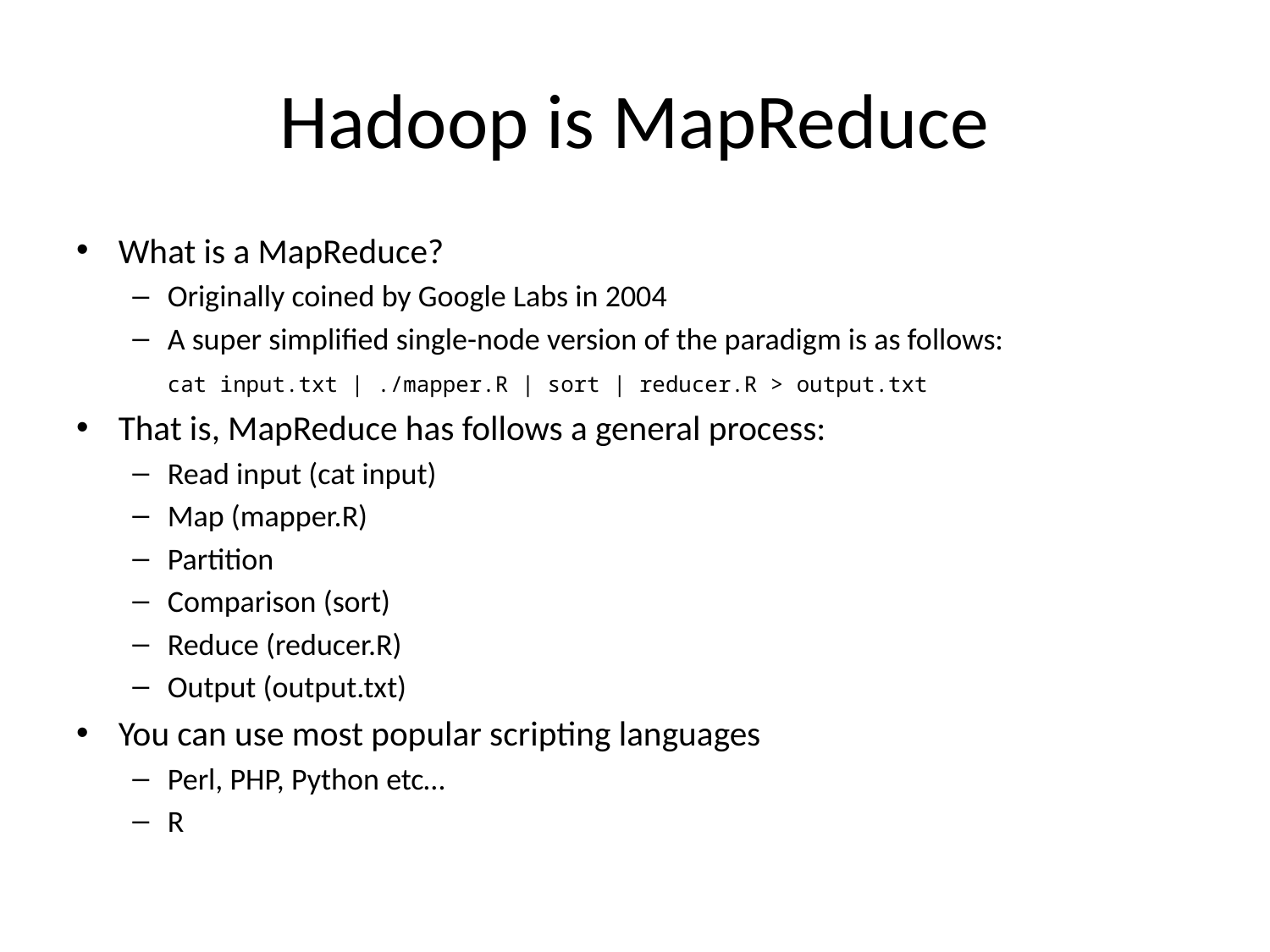

# Hadoop is MapReduce
What is a MapReduce?
Originally coined by Google Labs in 2004
A super simplified single-node version of the paradigm is as follows:
	cat input.txt | ./mapper.R | sort | reducer.R > output.txt
That is, MapReduce has follows a general process:
Read input (cat input)
Map (mapper.R)
Partition
Comparison (sort)
Reduce (reducer.R)
Output (output.txt)
You can use most popular scripting languages
Perl, PHP, Python etc…
R